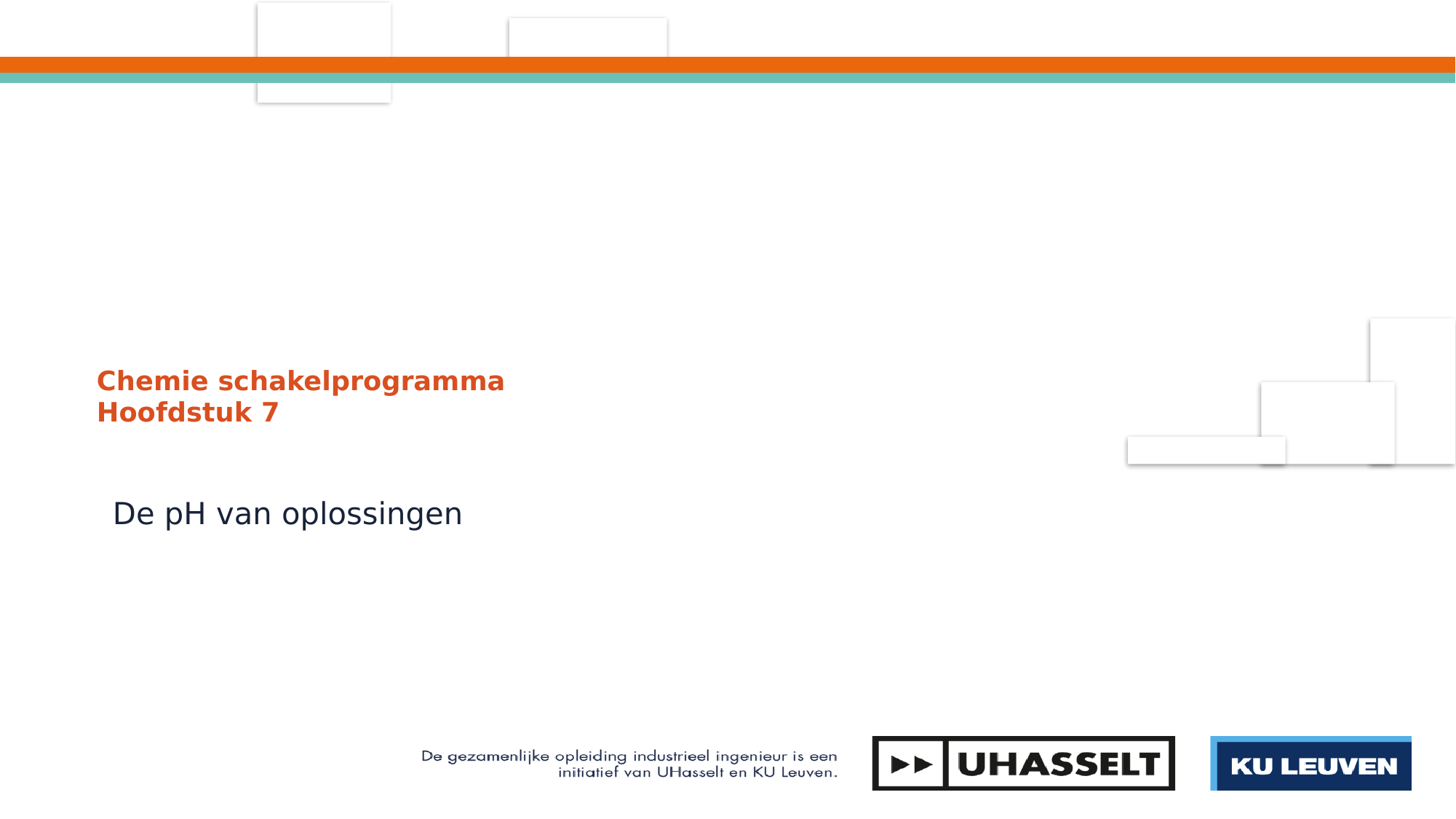

# Chemie schakelprogramma Hoofdstuk 7
De pH van oplossingen